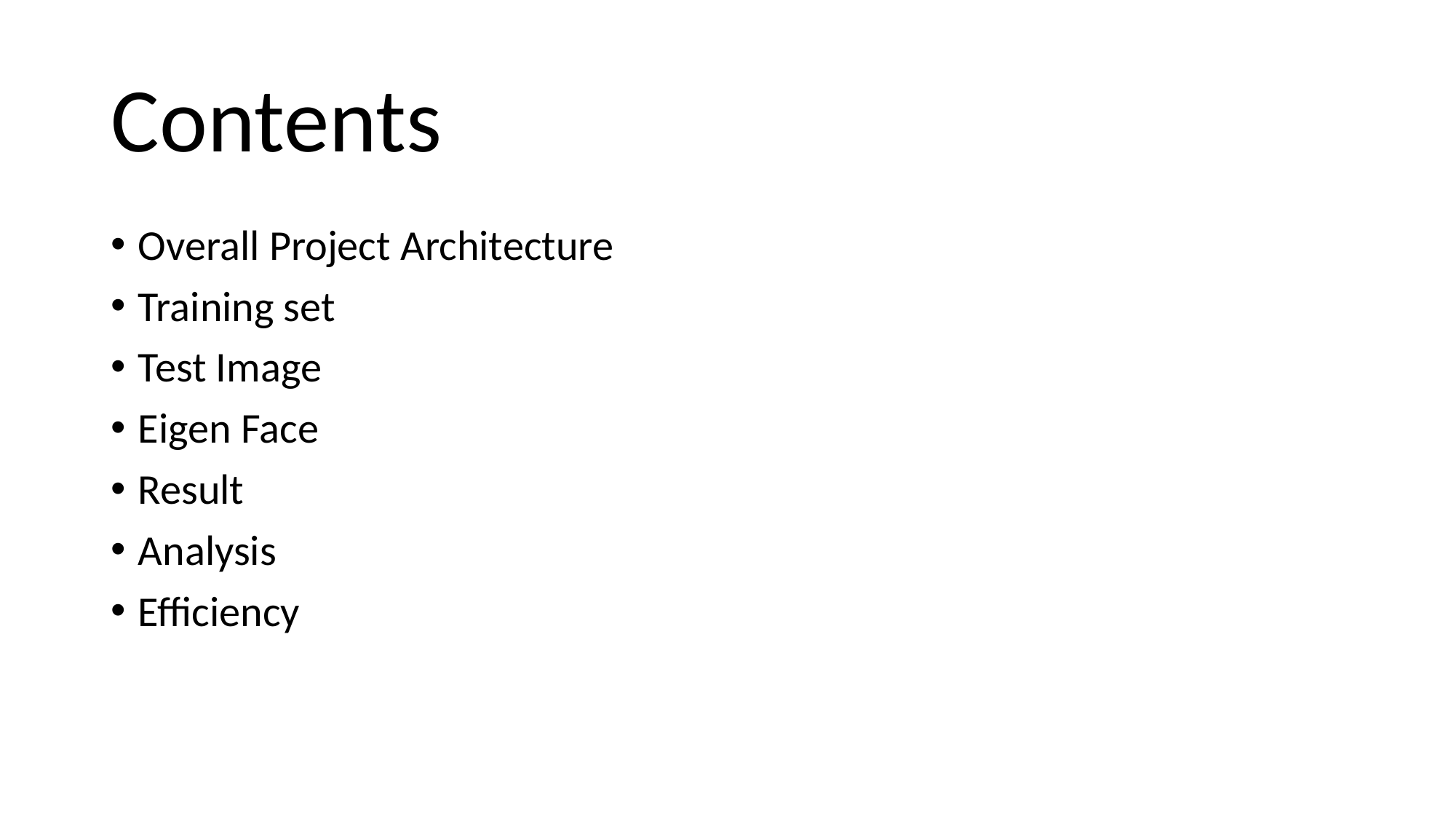

# Contents
Overall Project Architecture
Training set
Test Image
Eigen Face
Result
Analysis
Efficiency